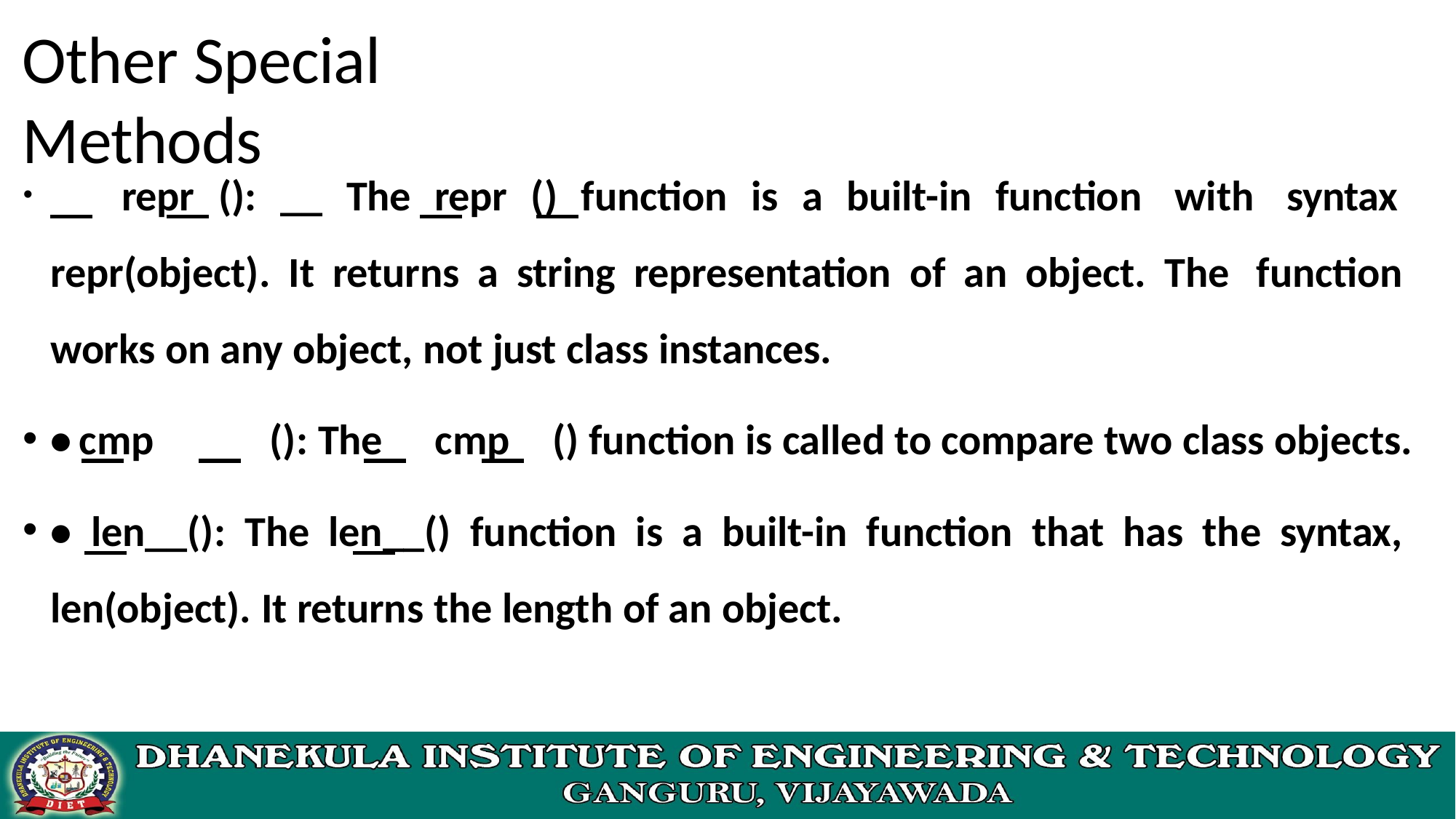

# Other Special Methods
	repr (): __ The repr () function is a built-in function with syntax  repr(object). It returns a string representation of an object. The function  works on any object, not just class instances.

•	cmp	(): The	cmp	() function is called to compare two class objects.
• len__(): The len__() function is a built-in function that has the syntax,  len(object). It returns the length of an object.